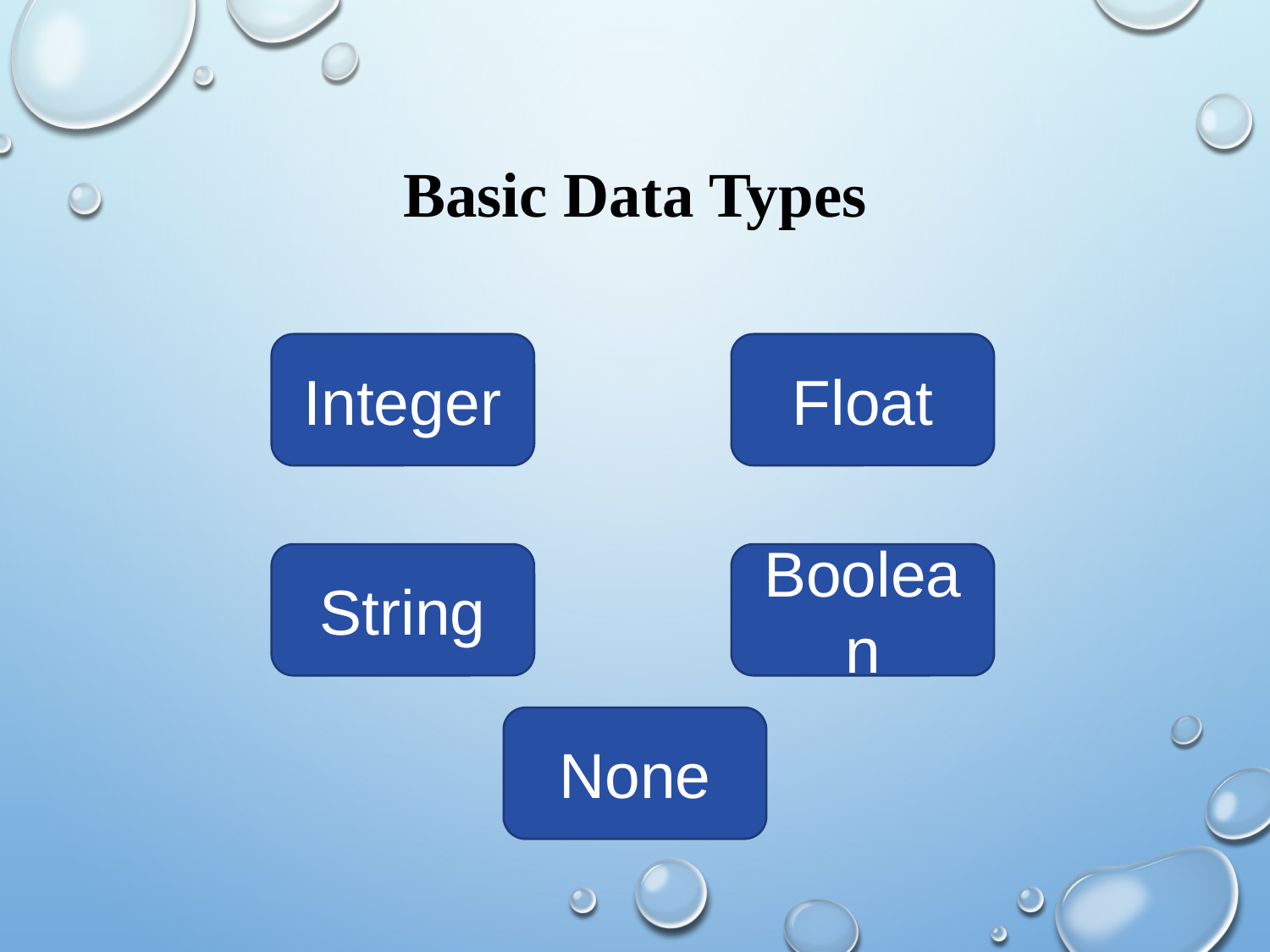

# Basic Data Types
Integer
Float
Boolean
String
None